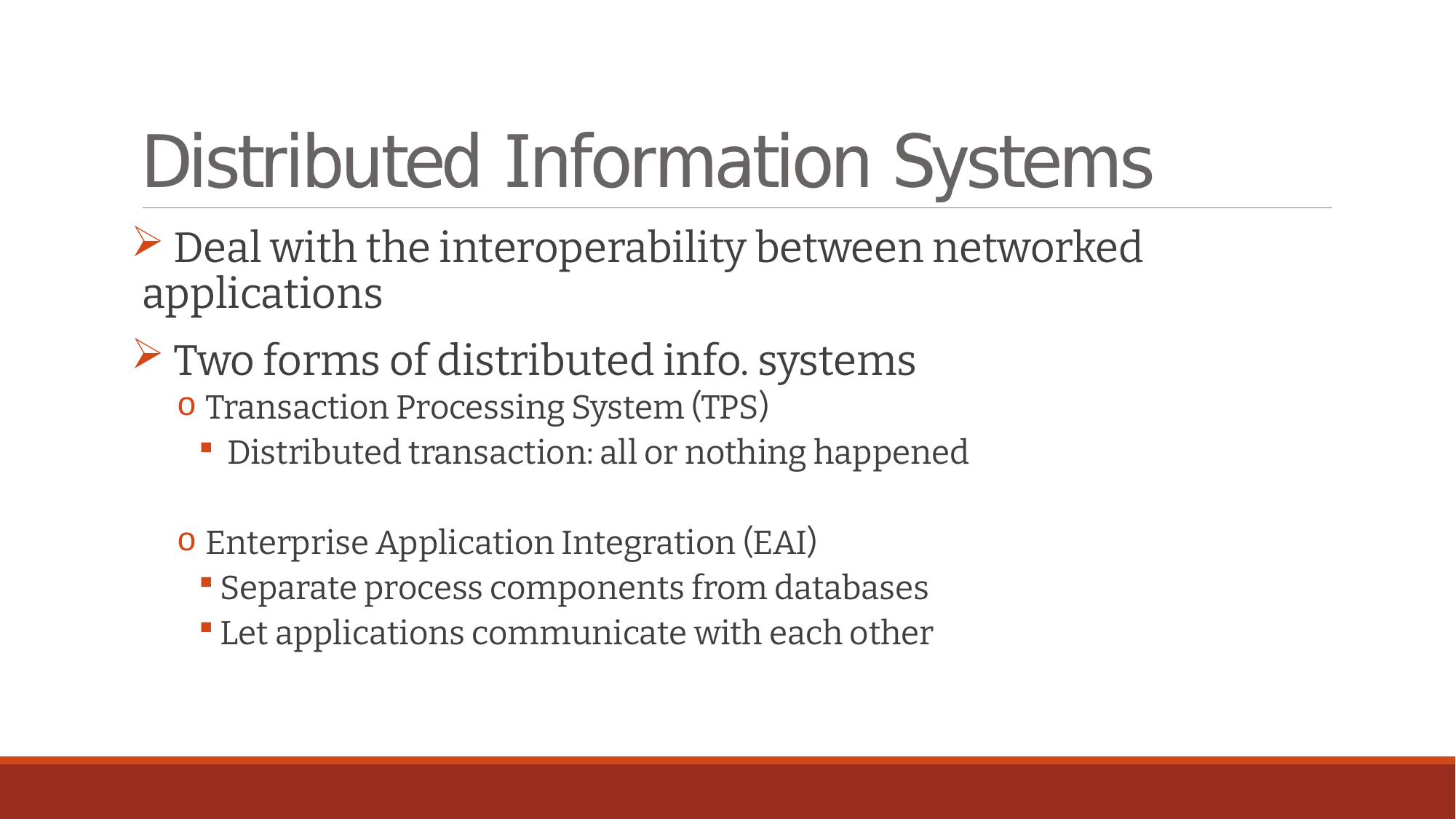

# Distributed Information Systems
 Deal with the interoperability between networked applications
 Two forms of distributed info. systems
 Transaction Processing System (TPS)
 Distributed transaction: all or nothing happened

 Enterprise Application Integration (EAI)
Separate process components from databases
Let applications communicate with each other